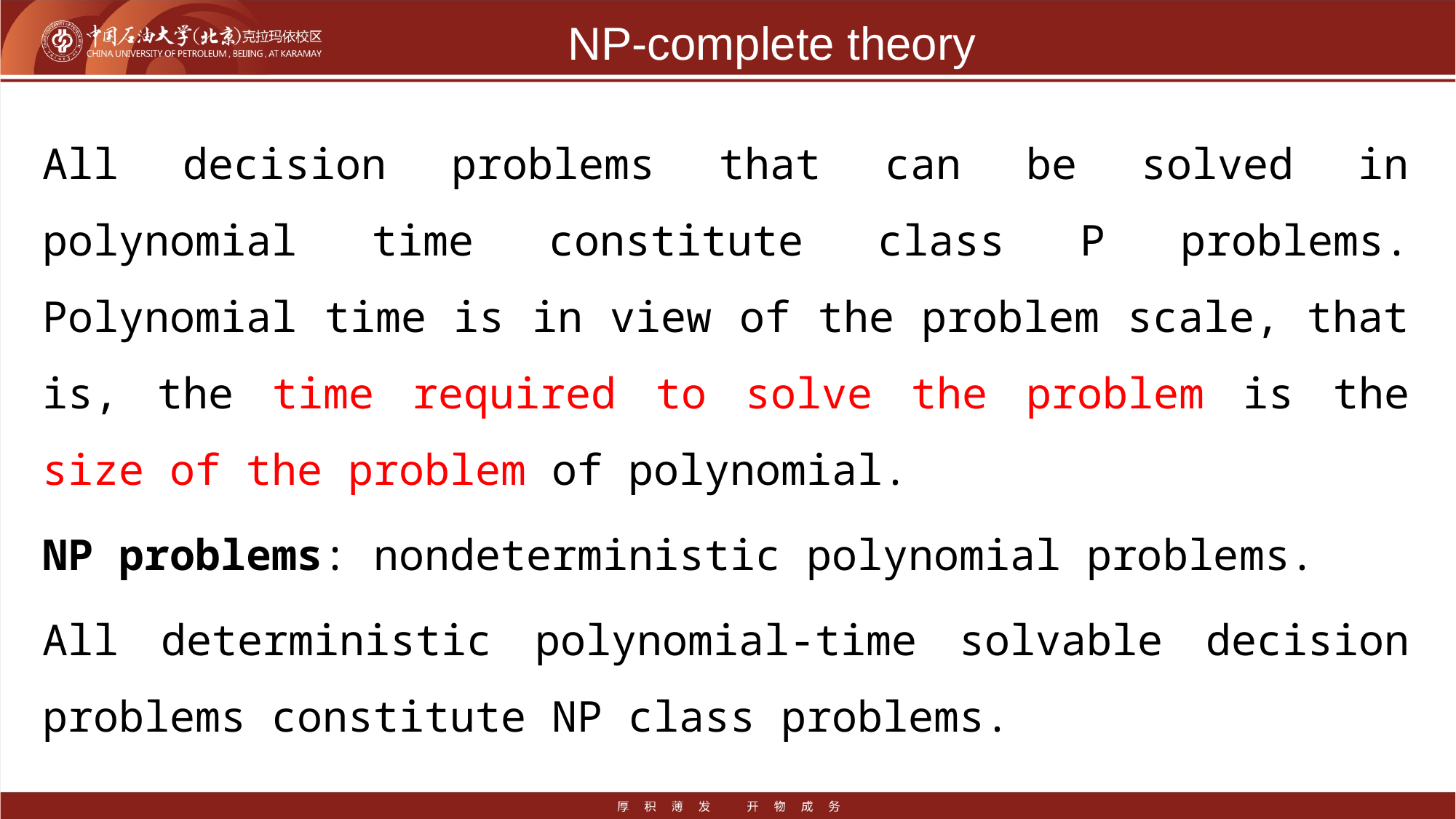

# NP-complete theory
All decision problems that can be solved in polynomial time constitute class P problems. Polynomial time is in view of the problem scale, that is, the time required to solve the problem is the size of the problem of polynomial.
NP problems: nondeterministic polynomial problems.
All deterministic polynomial-time solvable decision problems constitute NP class problems.